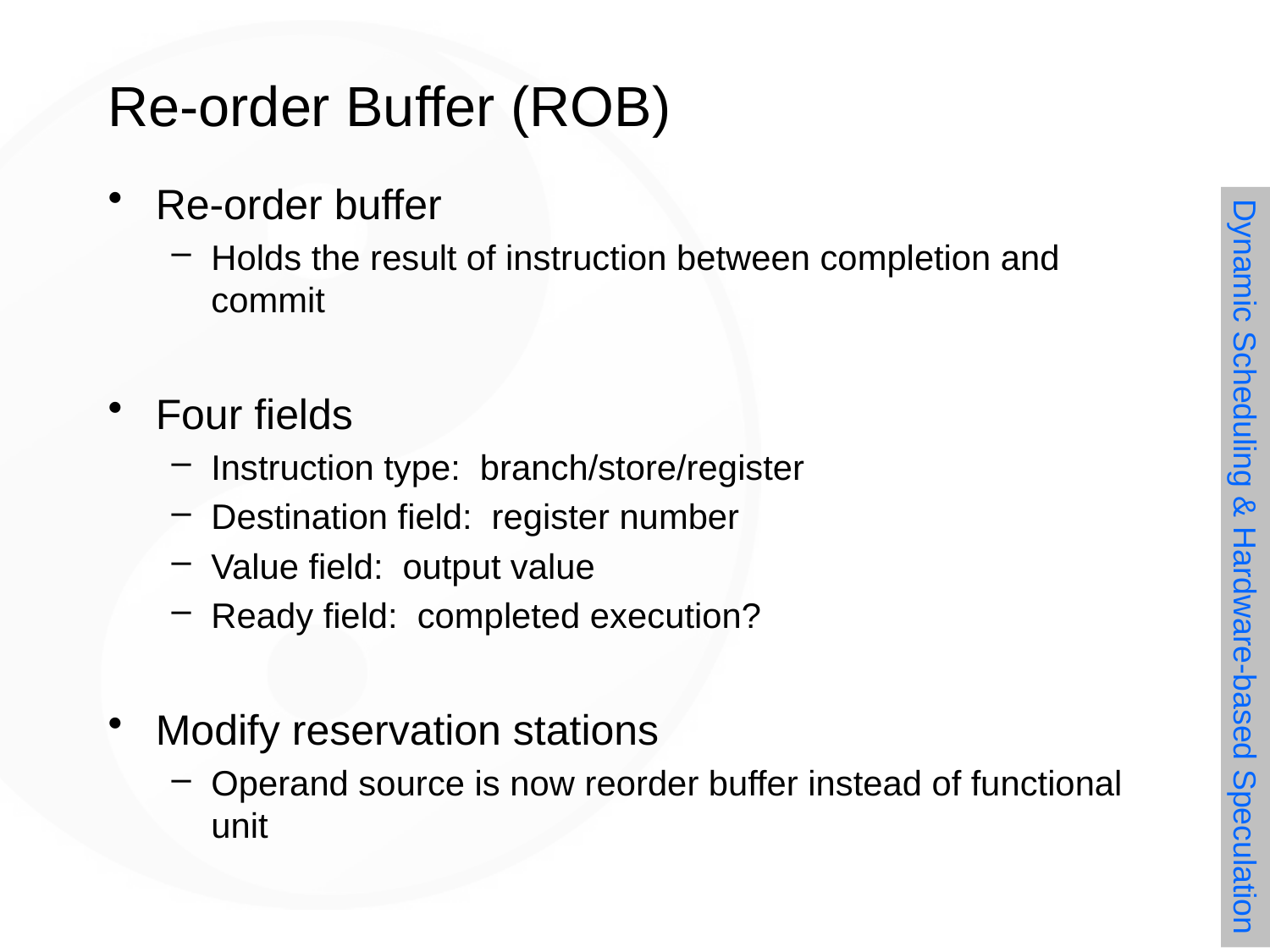

# Re-order Buffer (ROB)
Re-order buffer
Holds the result of instruction between completion and commit

Four fields
Instruction type:  branch/store/register
Destination field:  register number
Value field:  output value
Ready field:  completed execution?

Modify reservation stations
Operand source is now reorder buffer instead of functional unit
Dynamic Scheduling & Hardware-based Speculation